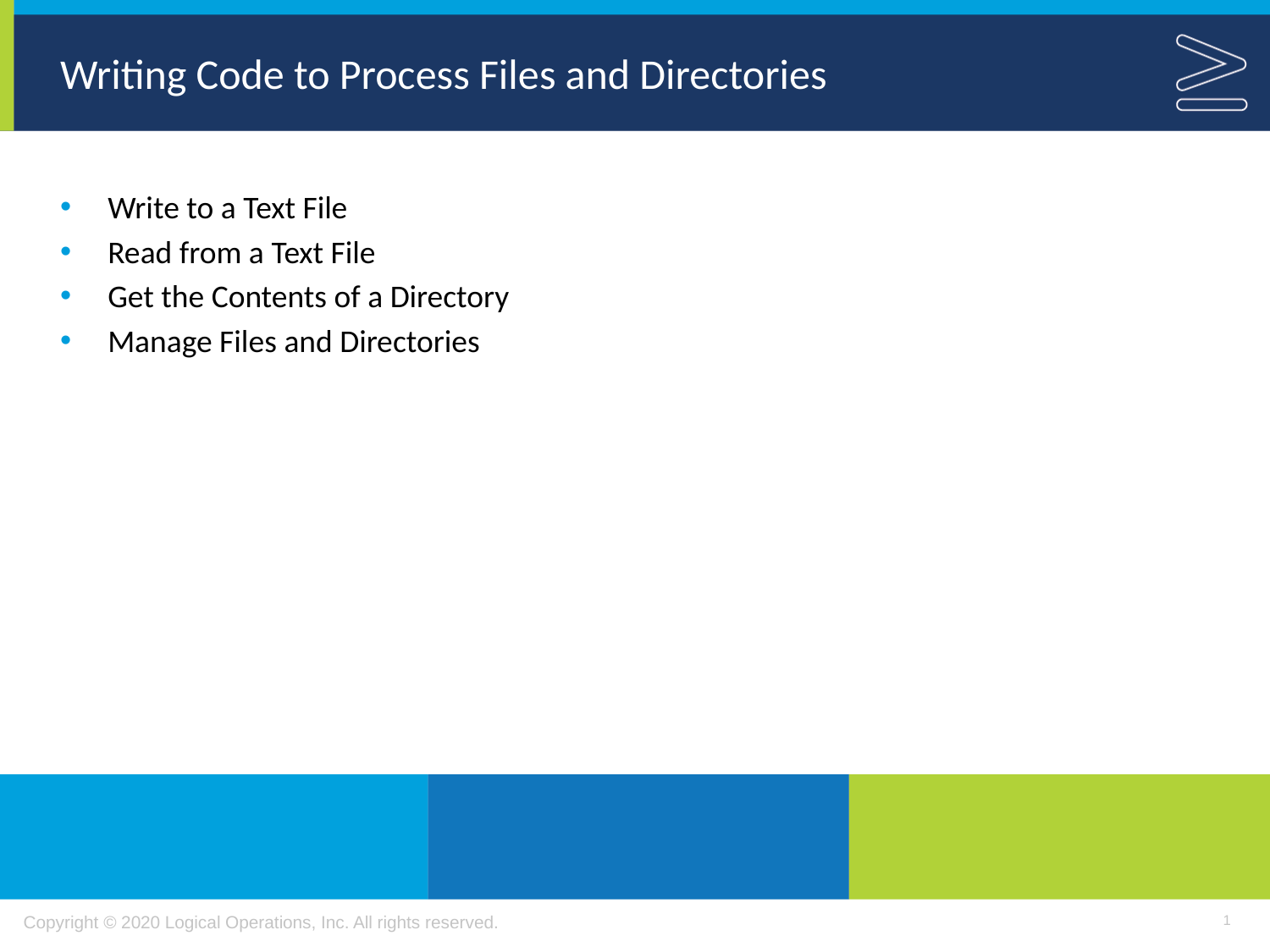

# Writing Code to Process Files and Directories
Write to a Text File
Read from a Text File
Get the Contents of a Directory
Manage Files and Directories
1